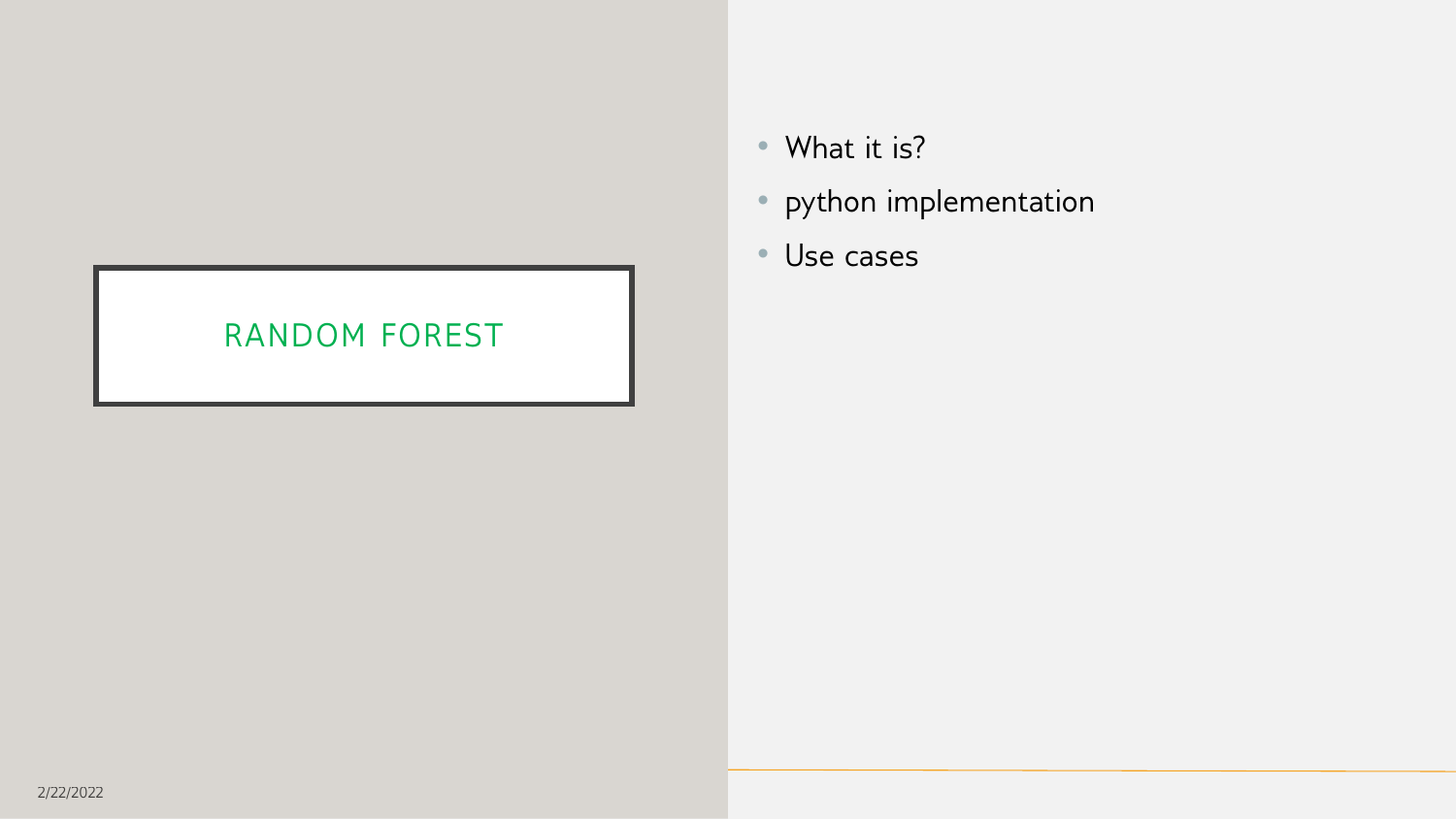

What it is?
python implementation
Use cases
# Random forest

2/22/2022